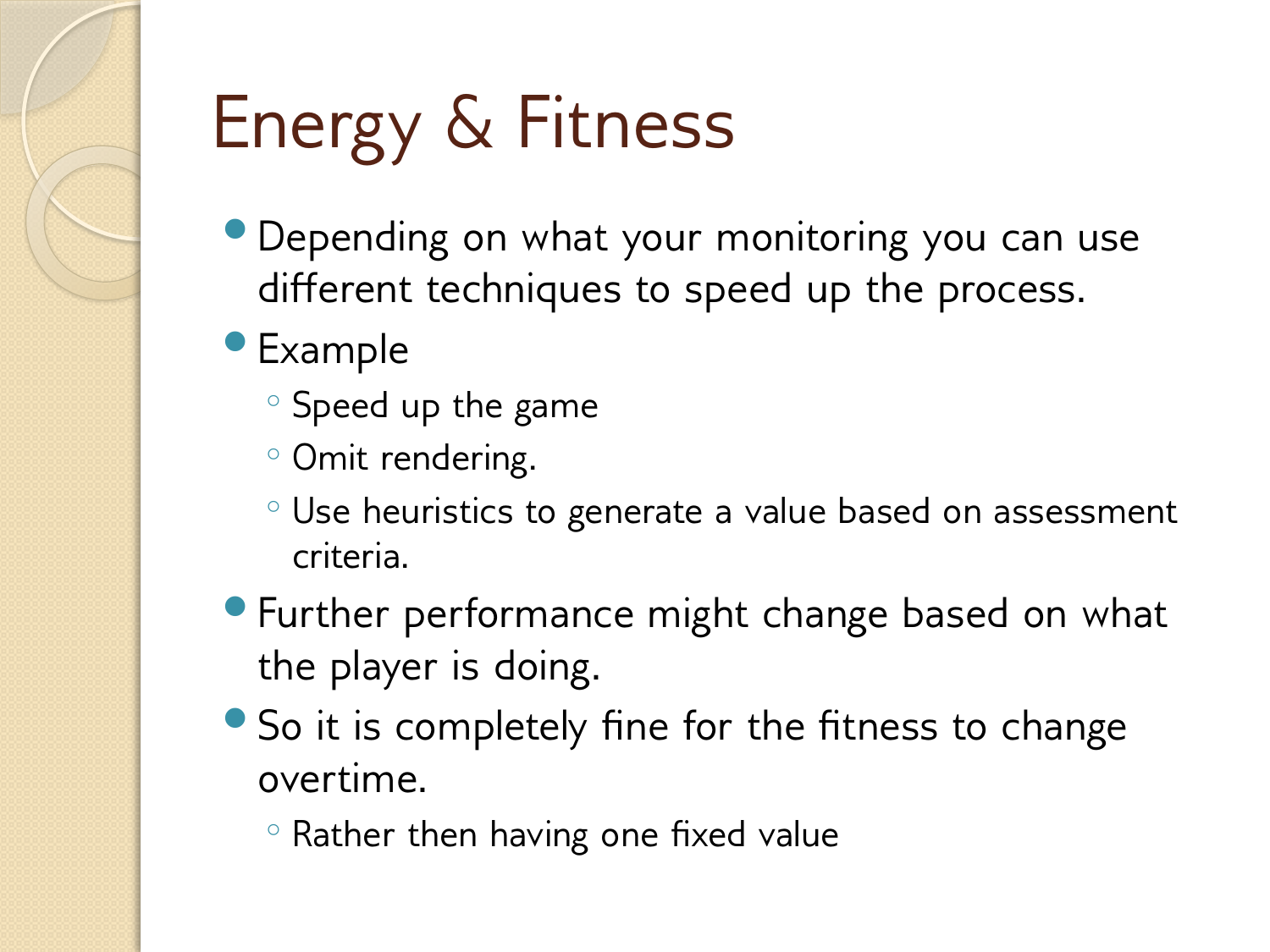

# Energy & Fitness
Depending on what your monitoring you can use different techniques to speed up the process.
Example
Speed up the game
Omit rendering.
Use heuristics to generate a value based on assessment criteria.
Further performance might change based on what the player is doing.
So it is completely fine for the fitness to change overtime.
Rather then having one fixed value